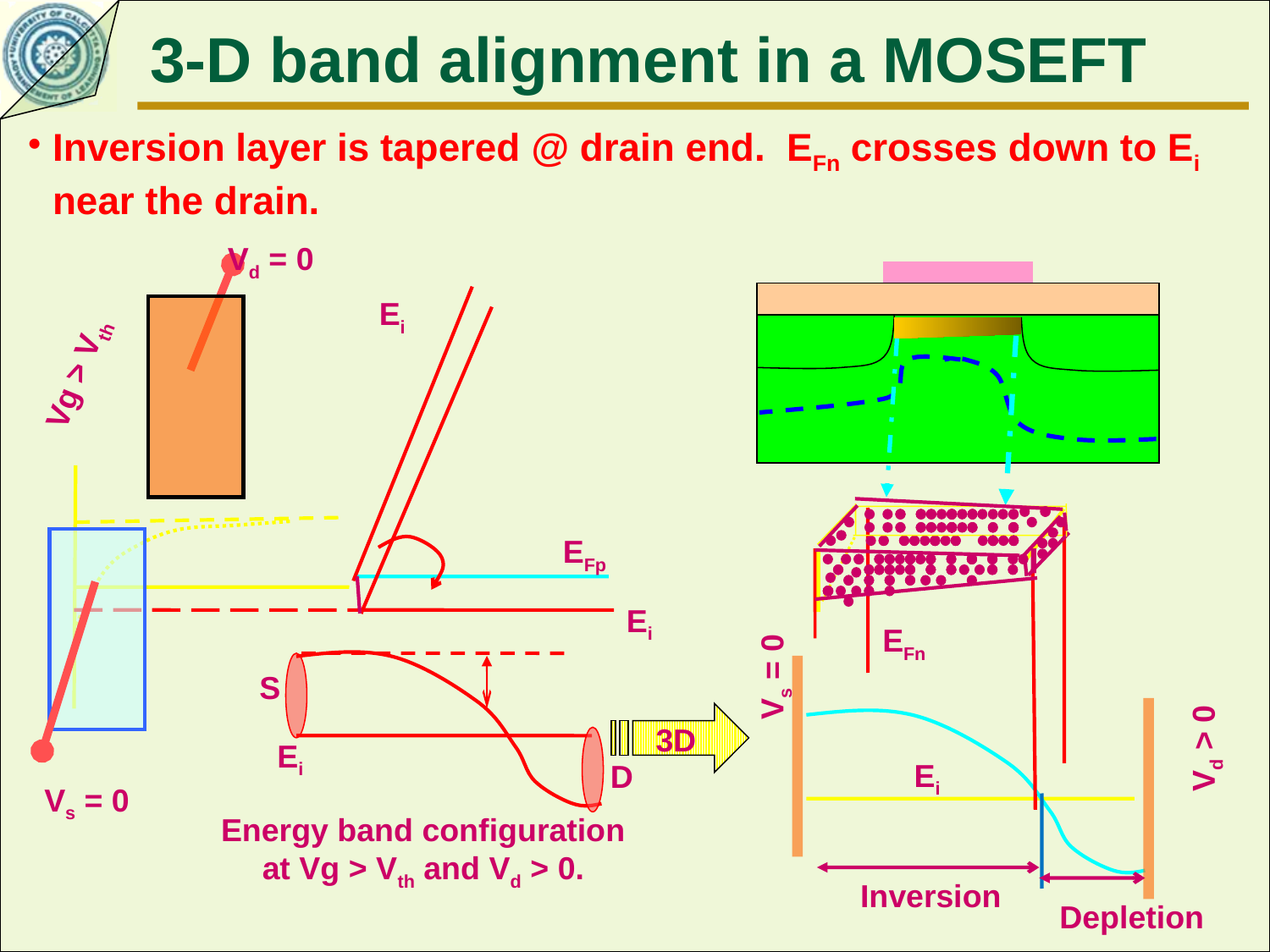

3-D band alignment in a MOSEFT
Inversion layer is tapered @ drain end.  EFn crosses down to Ei near the drain.
Vd = 0

Vg > Vth

Ei

EFp

Ei
EFn
Vs = 0

S

D

3D
Vd > 0
Ei
Ei
Vs = 0

Energy band configuration at Vg > Vth and Vd > 0.

Inversion

Depletion